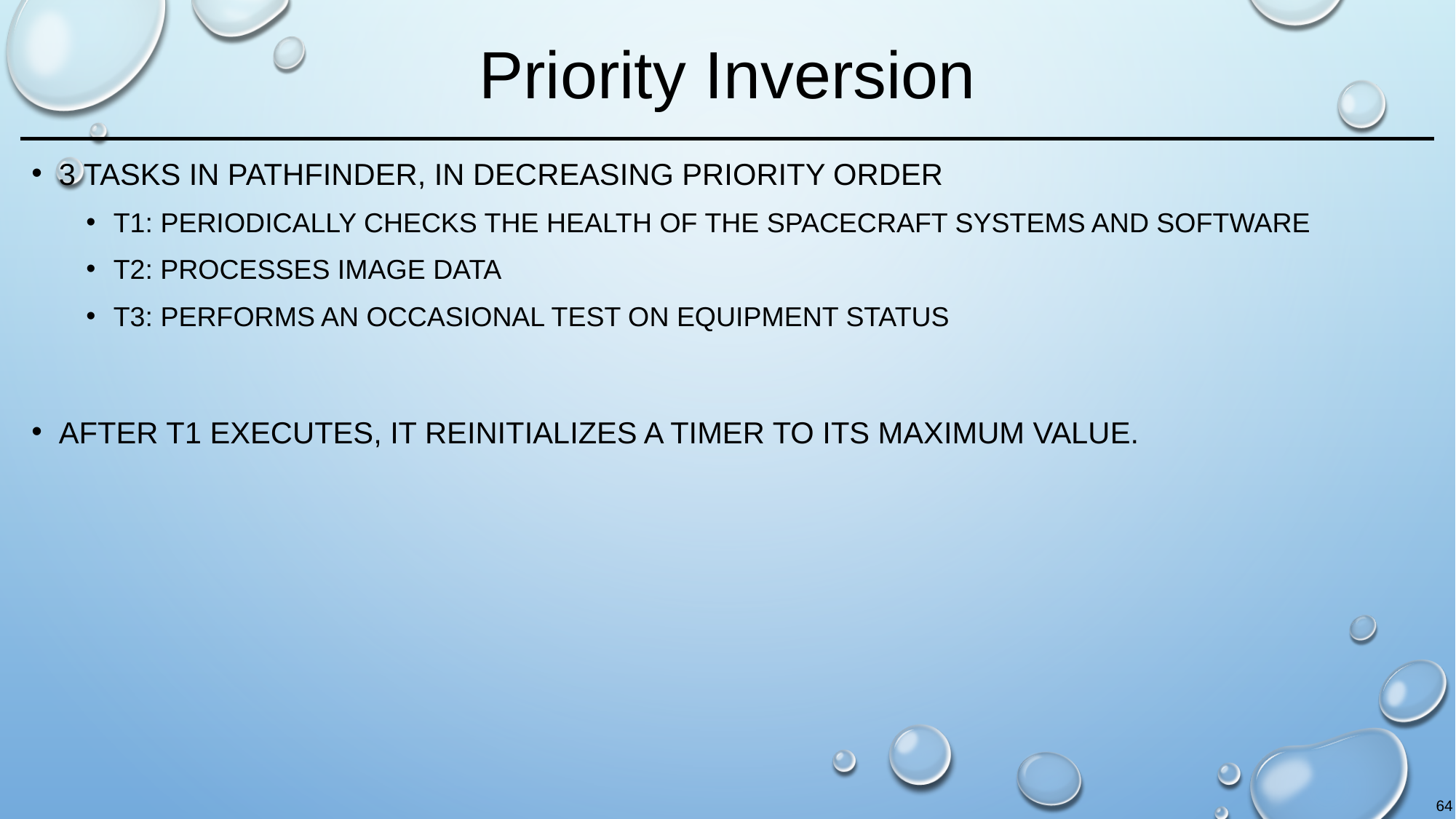

# Priority Inversion
3 tasks in Pathfinder, in decreasing priority order
T1: Periodically checks the health of the spacecraft systems and software
T2: Processes image data
T3: Performs an occasional test on equipment status

After T1 executes, it reinitializes a timer to its maximum value.
64